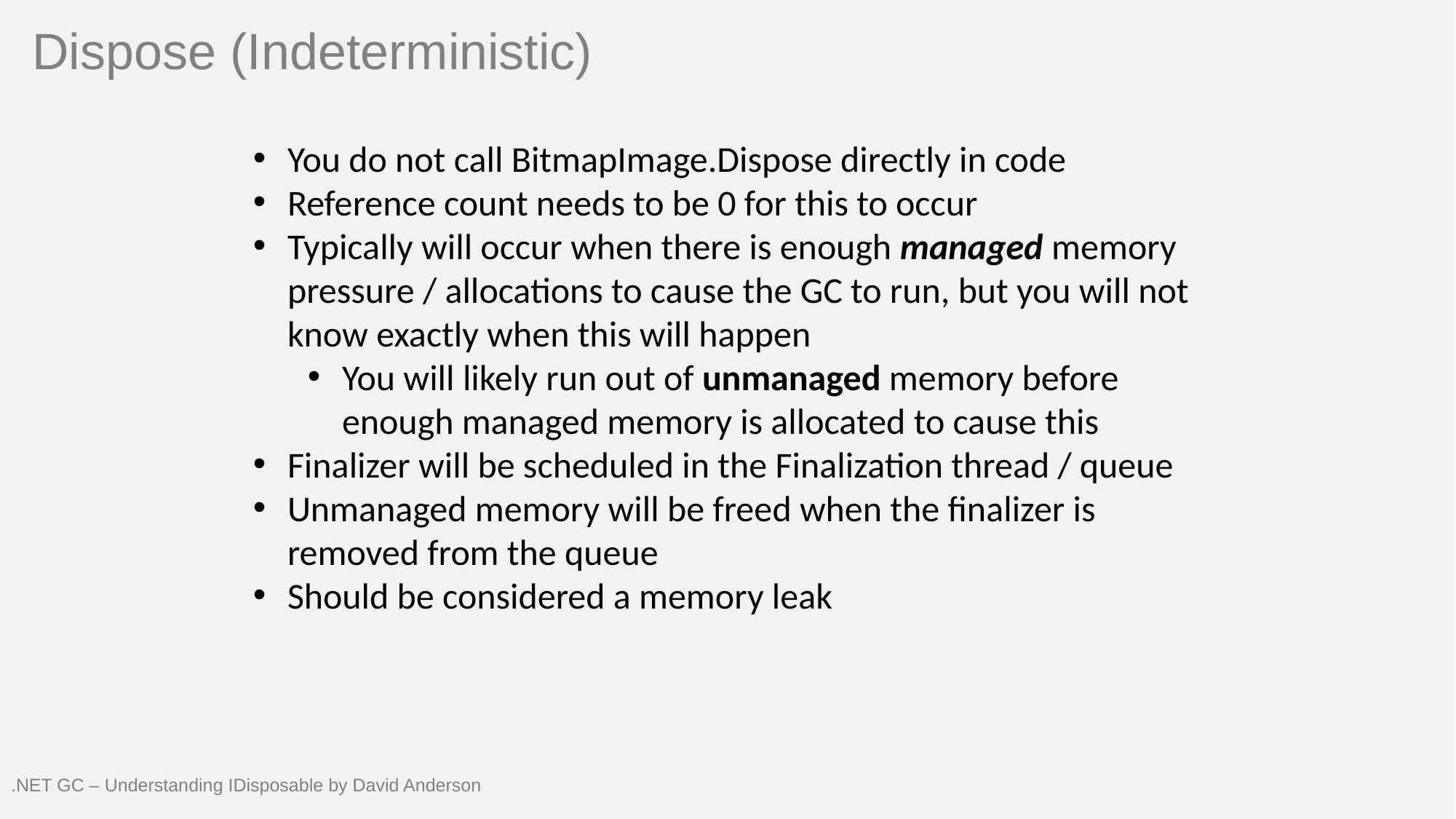

Dispose (Indeterministic)
You do not call BitmapImage.Dispose directly in code
Reference count needs to be 0 for this to occur
Typically will occur when there is enough managed memory pressure / allocations to cause the GC to run, but you will not know exactly when this will happen
You will likely run out of unmanaged memory before enough managed memory is allocated to cause this
Finalizer will be scheduled in the Finalization thread / queue
Unmanaged memory will be freed when the finalizer is removed from the queue
Should be considered a memory leak
.NET GC – Understanding IDisposable by David Anderson